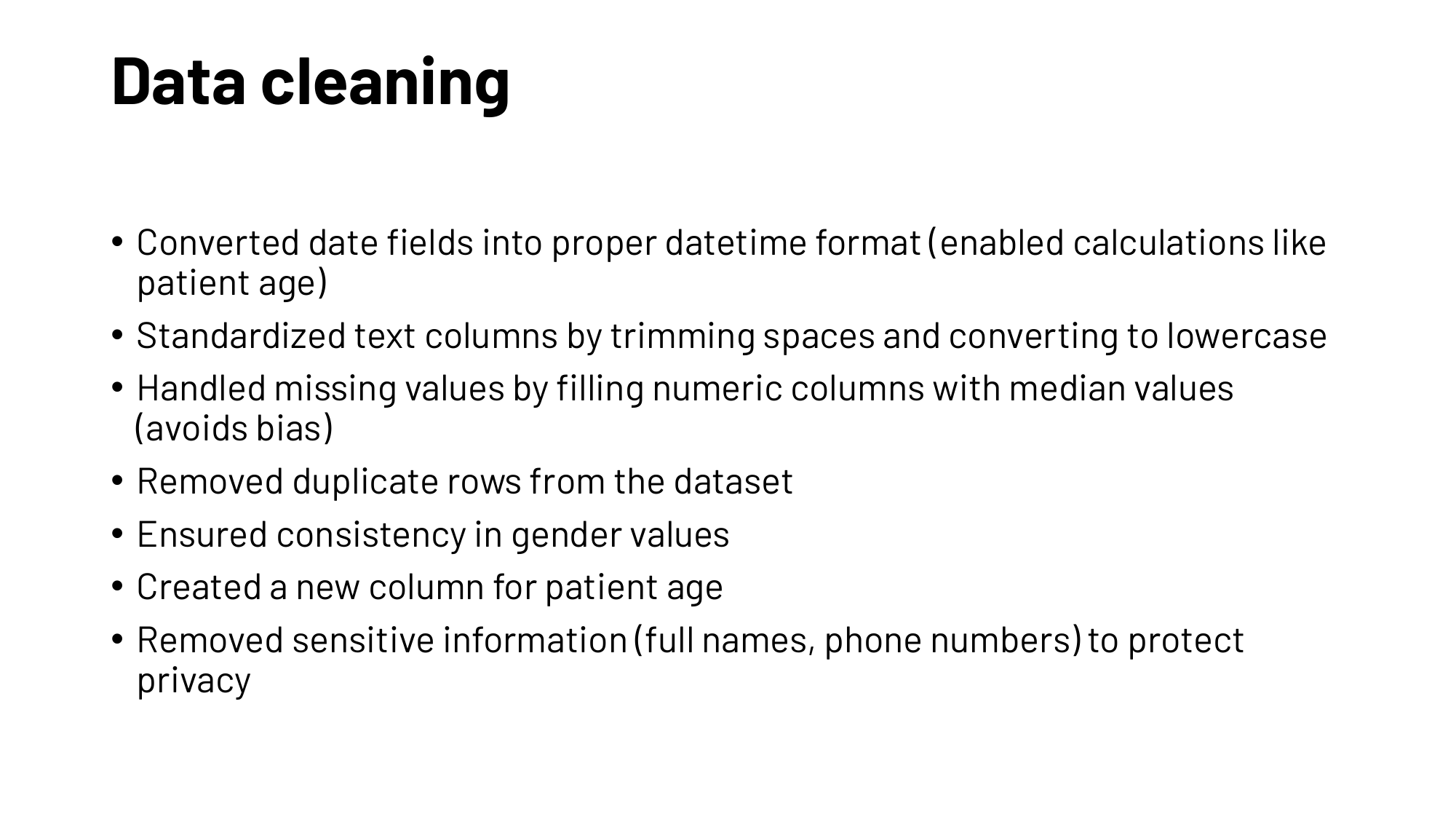

# Data cleaning
Converted date fields into proper datetime format (enabled calculations like patient age)
Standardized text columns by trimming spaces and converting to lowercase
Handled missing values by filling numeric columns with median values (avoids bias)
Removed duplicate rows from the dataset
Ensured consistency in gender values
Created a new column for patient age
Removed sensitive information (full names, phone numbers) to protect privacy